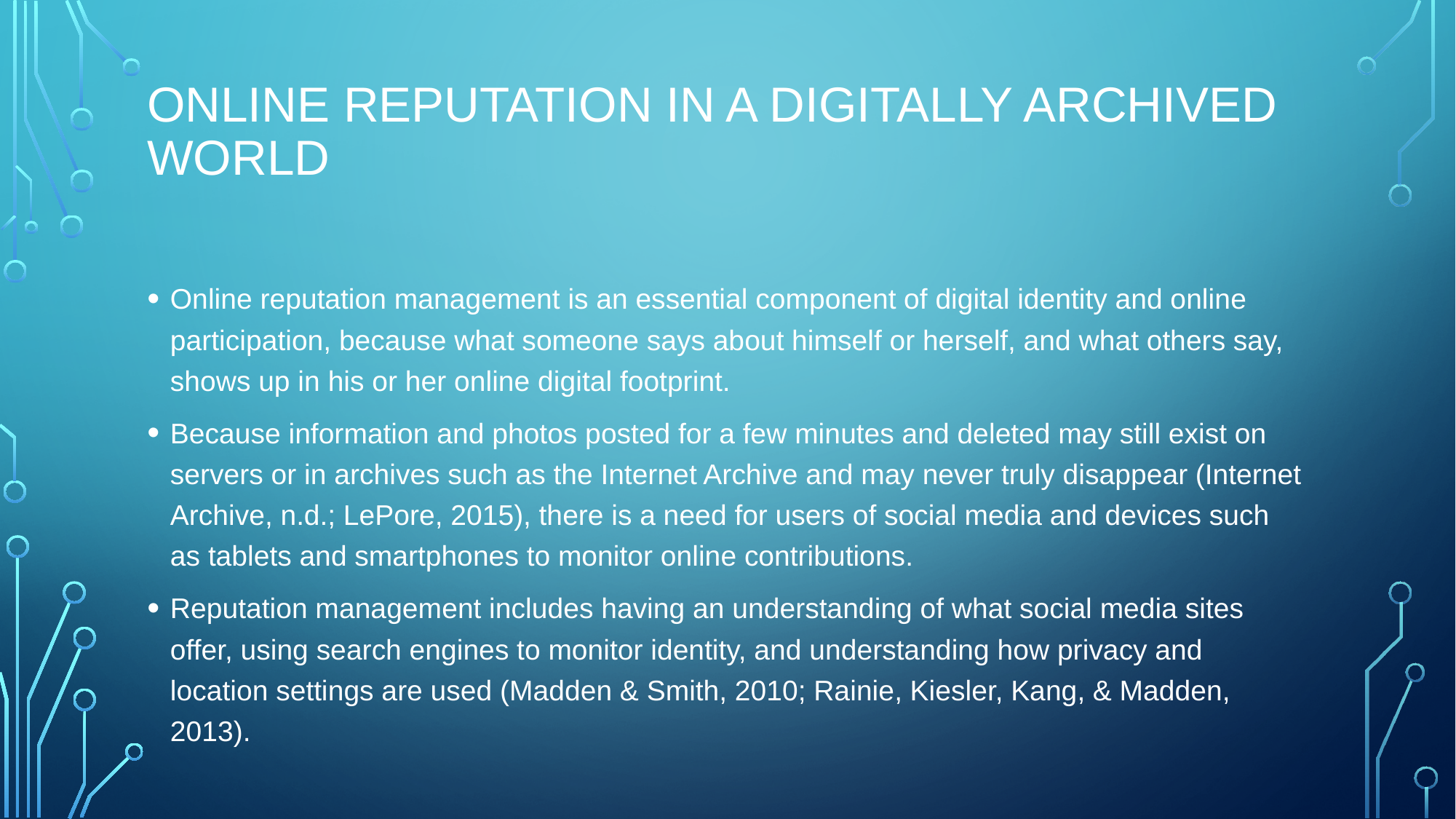

# Online Reputation in a Digitally Archived World
Online reputation management is an essential component of digital identity and online participation, because what someone says about himself or herself, and what others say, shows up in his or her online digital footprint.
Because information and photos posted for a few minutes and deleted may still exist on servers or in archives such as the Internet Archive and may never truly disappear (Internet Archive, n.d.; LePore, 2015), there is a need for users of social media and devices such as tablets and smartphones to monitor online contributions.
Reputation management includes having an understanding of what social media sites offer, using search engines to monitor identity, and understanding how privacy and location settings are used (Madden & Smith, 2010; Rainie, Kiesler, Kang, & Madden, 2013).